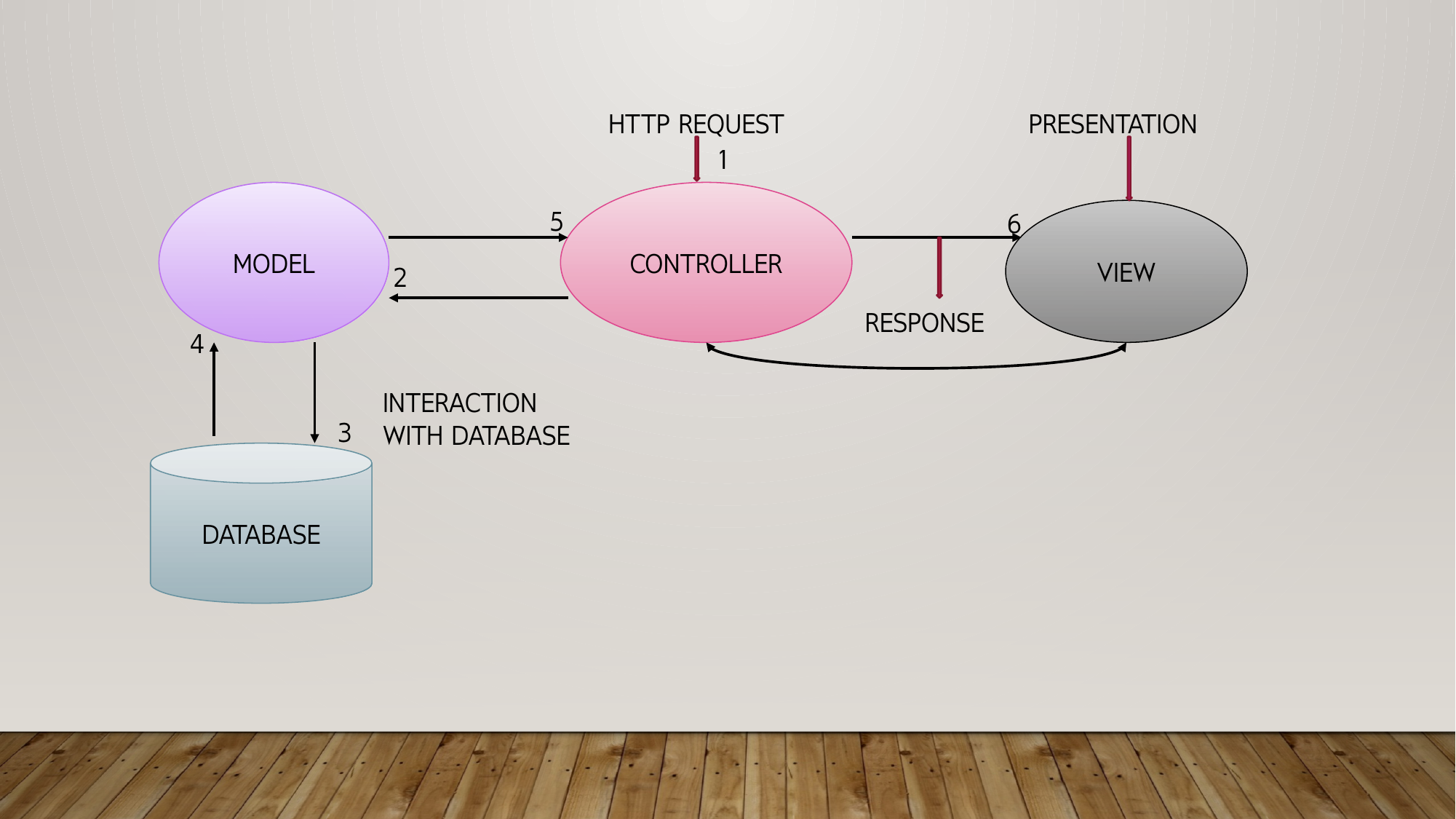

HTTP REQUEST
PRESENTATION

1

MODEL
CONTROLLER
5
6
VIEW

2
RESPONSE
4
INTERACTION WITH DATABASE
3
DATABASE